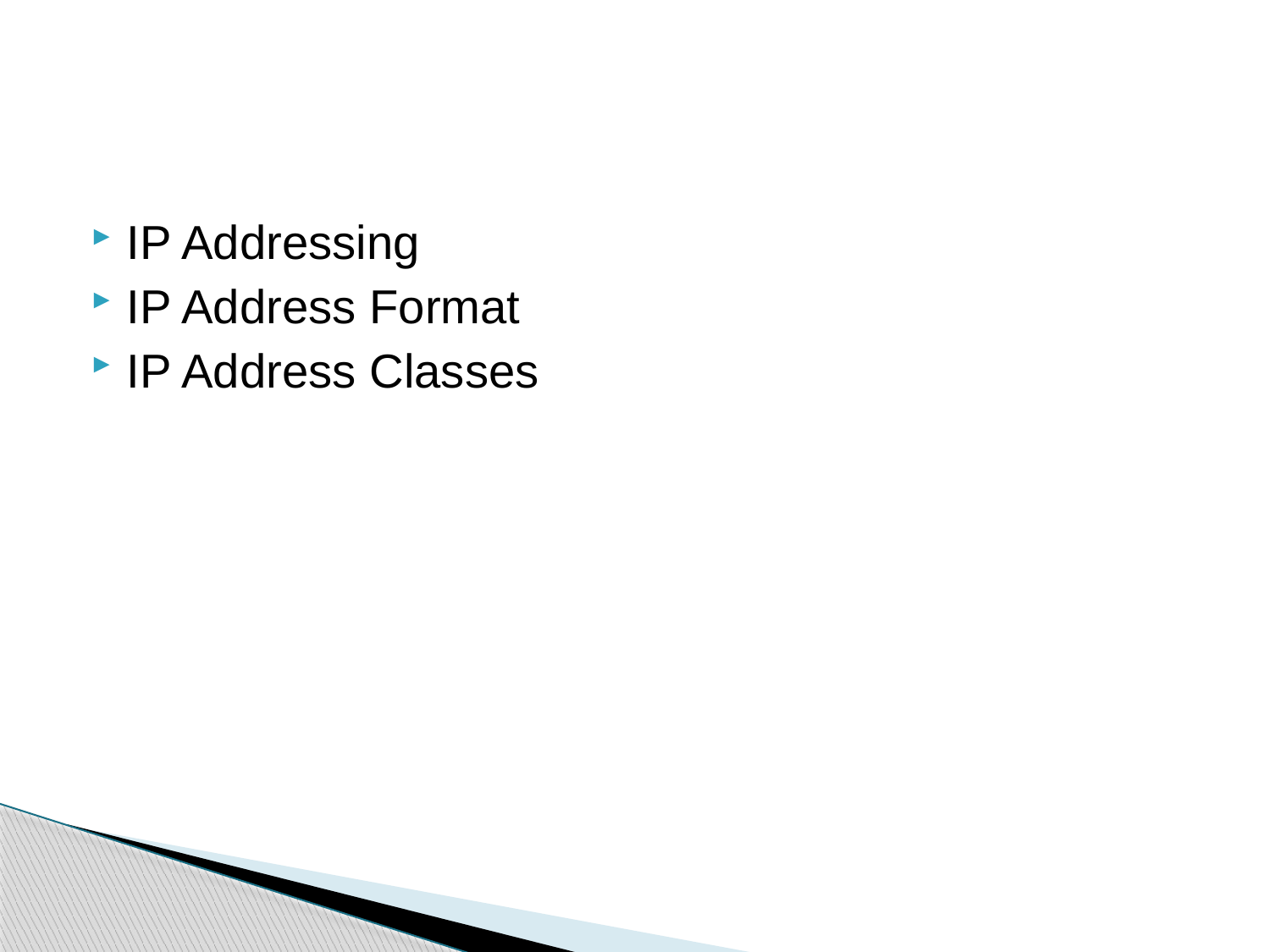

IP Addressing
IP Address Format
IP Address Classes